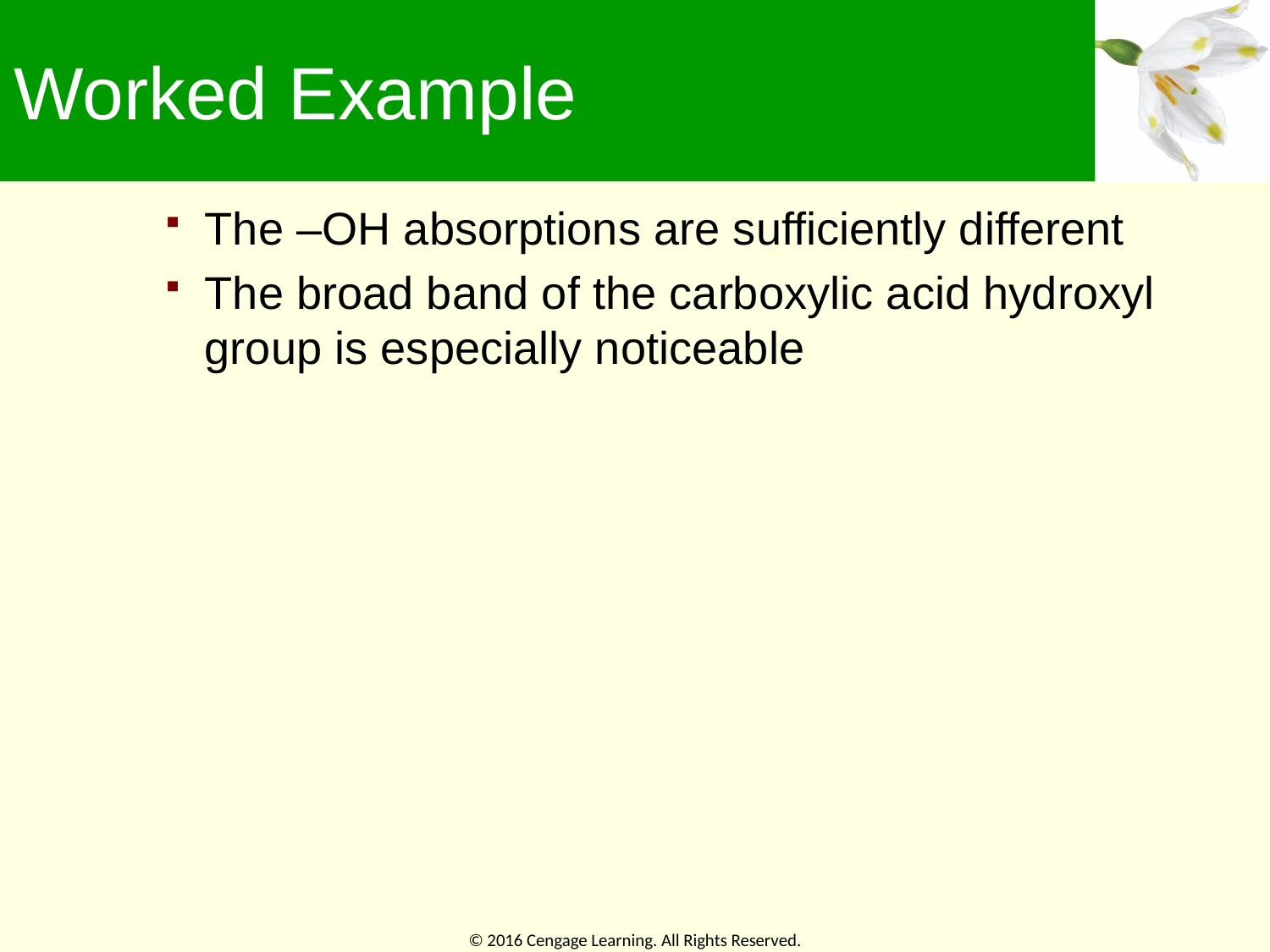

# Worked Example
The –OH absorptions are sufficiently different
The broad band of the carboxylic acid hydroxyl group is especially noticeable